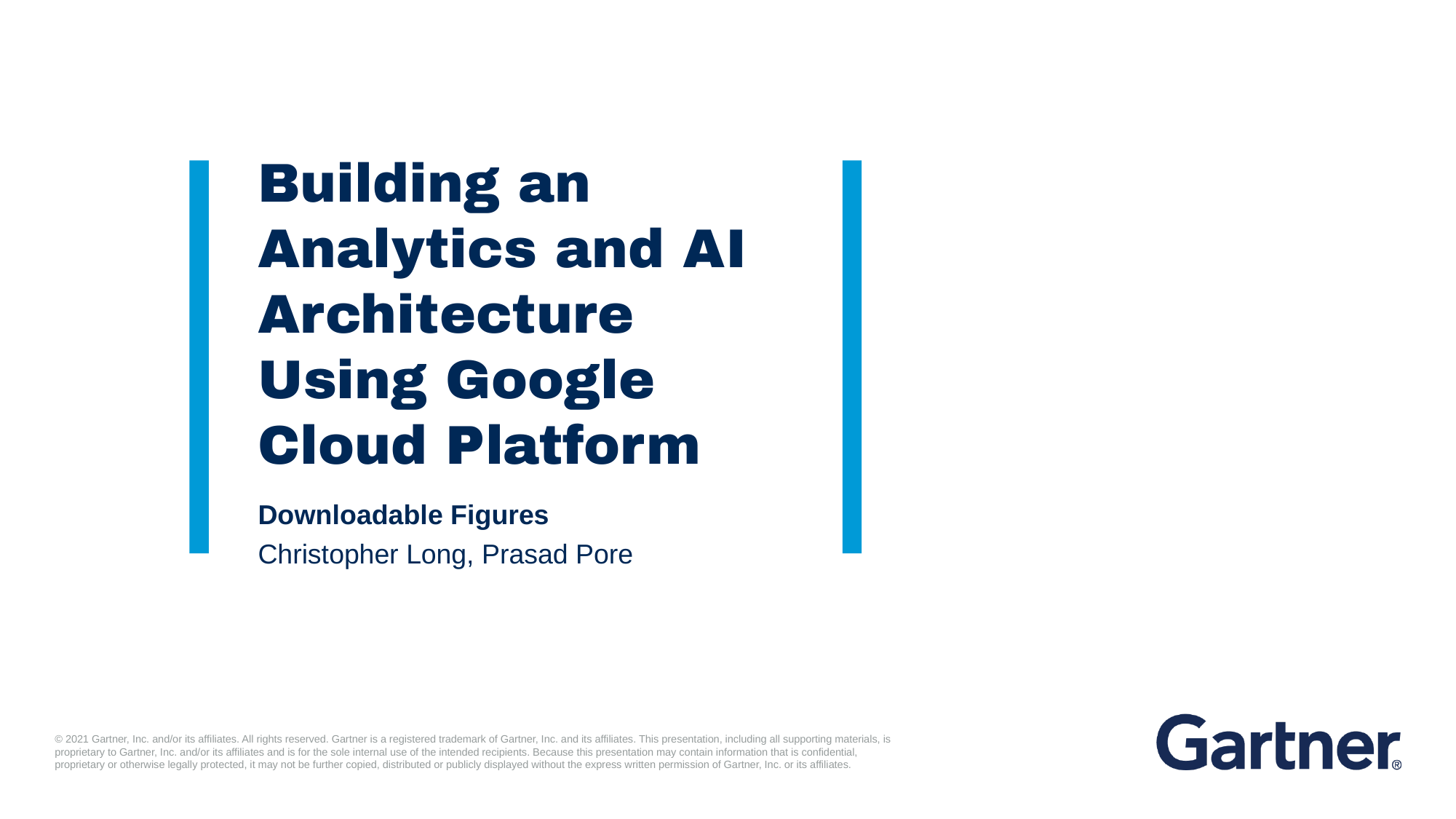

Building an Analytics and AI Architecture Using Google Cloud Platform
Downloadable Figures
Christopher Long, Prasad Pore